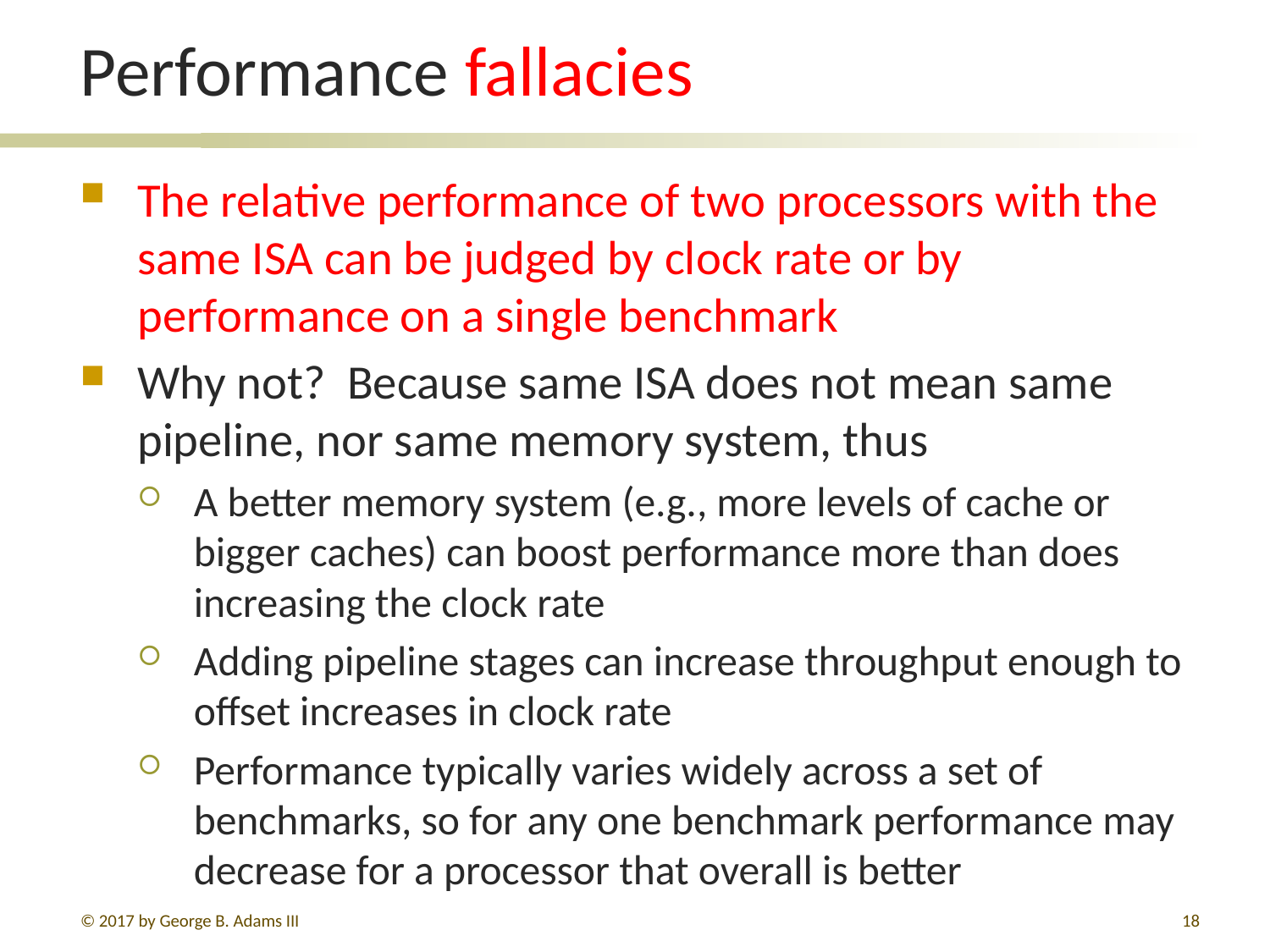

# Performance fallacies
The relative performance of two processors with the same ISA can be judged by clock rate or by performance on a single benchmark
Why not?  Because same ISA does not mean same pipeline, nor same memory system, thus
A better memory system (e.g., more levels of cache or bigger caches) can boost performance more than does increasing the clock rate
Adding pipeline stages can increase throughput enough to offset increases in clock rate
Performance typically varies widely across a set of benchmarks, so for any one benchmark performance may decrease for a processor that overall is better
© 2017 by George B. Adams III
18